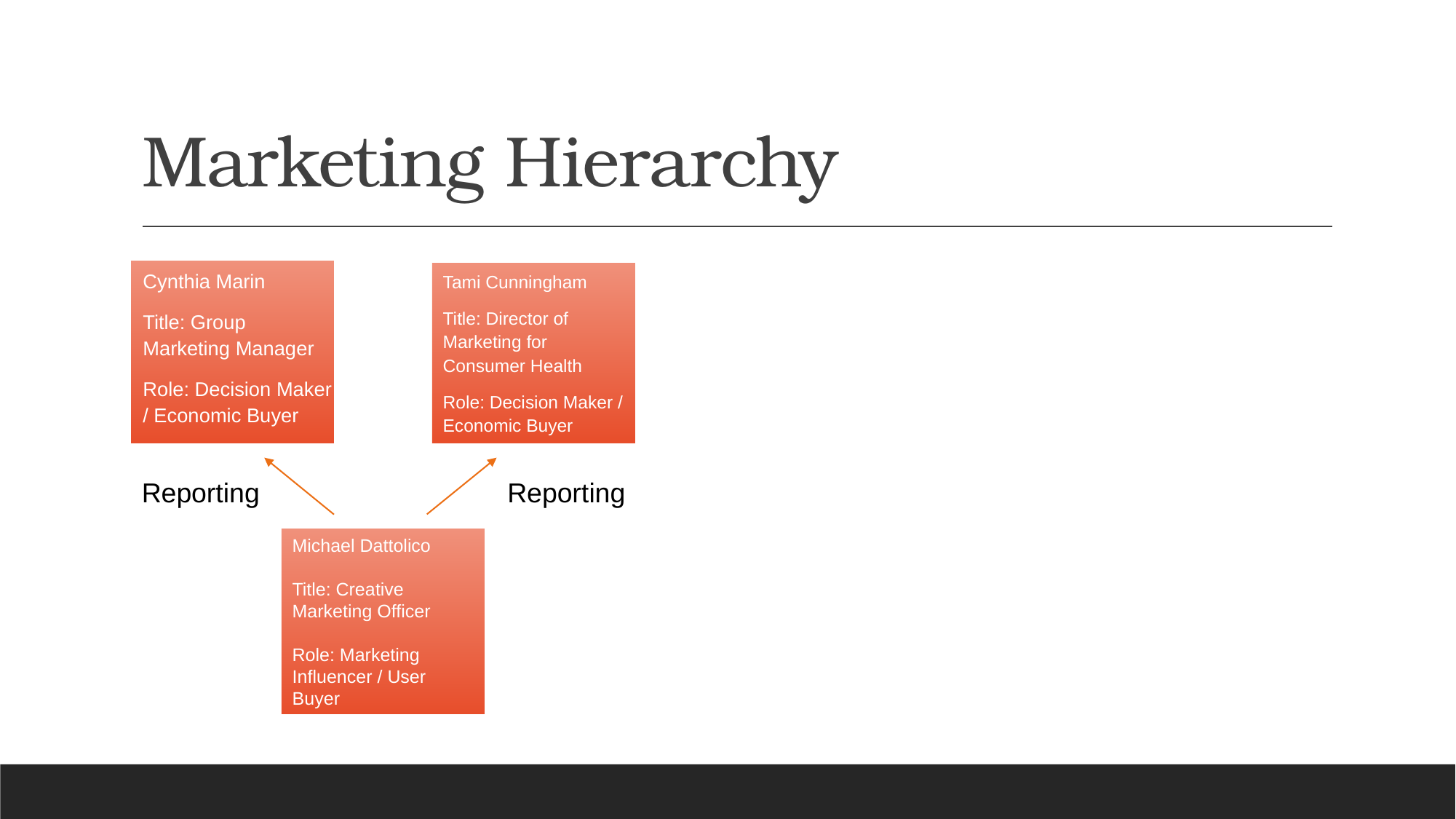

# Marketing Hierarchy
Cynthia Marin
Title: Group Marketing Manager
Role: Decision Maker / Economic Buyer
Tami Cunningham
Title: Director of Marketing for Consumer Health
Role: Decision Maker / Economic Buyer
Reporting
Reporting
Michael Dattolico

Title: Creative Marketing Officer

Role: Marketing Influencer / User Buyer